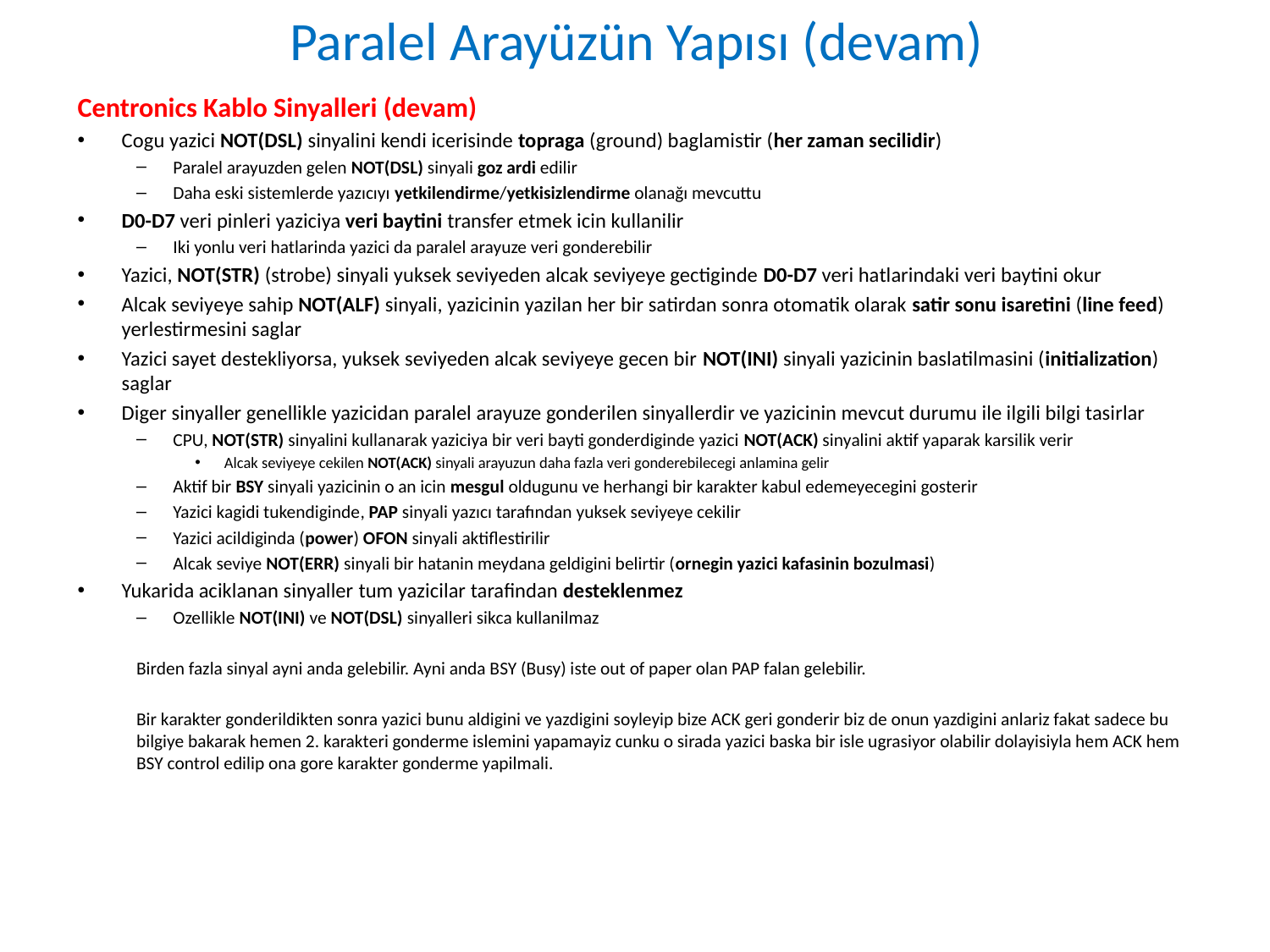

# Paralel Arayüzün Yapısı (devam)
Centronics Kablo Sinyalleri (devam)
Cogu yazici NOT(DSL) sinyalini kendi icerisinde topraga (ground) baglamistir (her zaman secilidir)
Paralel arayuzden gelen NOT(DSL) sinyali goz ardi edilir
Daha eski sistemlerde yazıcıyı yetkilendirme/yetkisizlendirme olanağı mevcuttu
D0-D7 veri pinleri yaziciya veri baytini transfer etmek icin kullanilir
Iki yonlu veri hatlarinda yazici da paralel arayuze veri gonderebilir
Yazici, NOT(STR) (strobe) sinyali yuksek seviyeden alcak seviyeye gectiginde D0-D7 veri hatlarindaki veri baytini okur
Alcak seviyeye sahip NOT(ALF) sinyali, yazicinin yazilan her bir satirdan sonra otomatik olarak satir sonu isaretini (line feed) yerlestirmesini saglar
Yazici sayet destekliyorsa, yuksek seviyeden alcak seviyeye gecen bir NOT(INI) sinyali yazicinin baslatilmasini (initialization) saglar
Diger sinyaller genellikle yazicidan paralel arayuze gonderilen sinyallerdir ve yazicinin mevcut durumu ile ilgili bilgi tasirlar
CPU, NOT(STR) sinyalini kullanarak yaziciya bir veri bayti gonderdiginde yazici NOT(ACK) sinyalini aktif yaparak karsilik verir
Alcak seviyeye cekilen NOT(ACK) sinyali arayuzun daha fazla veri gonderebilecegi anlamina gelir
Aktif bir BSY sinyali yazicinin o an icin mesgul oldugunu ve herhangi bir karakter kabul edemeyecegini gosterir
Yazici kagidi tukendiginde, PAP sinyali yazıcı tarafından yuksek seviyeye cekilir
Yazici acildiginda (power) OFON sinyali aktiflestirilir
Alcak seviye NOT(ERR) sinyali bir hatanin meydana geldigini belirtir (ornegin yazici kafasinin bozulmasi)
Yukarida aciklanan sinyaller tum yazicilar tarafindan desteklenmez
Ozellikle NOT(INI) ve NOT(DSL) sinyalleri sikca kullanilmaz

Birden fazla sinyal ayni anda gelebilir. Ayni anda BSY (Busy) iste out of paper olan PAP falan gelebilir.

Bir karakter gonderildikten sonra yazici bunu aldigini ve yazdigini soyleyip bize ACK geri gonderir biz de onun yazdigini anlariz fakat sadece bu bilgiye bakarak hemen 2. karakteri gonderme islemini yapamayiz cunku o sirada yazici baska bir isle ugrasiyor olabilir dolayisiyla hem ACK hem BSY control edilip ona gore karakter gonderme yapilmali.